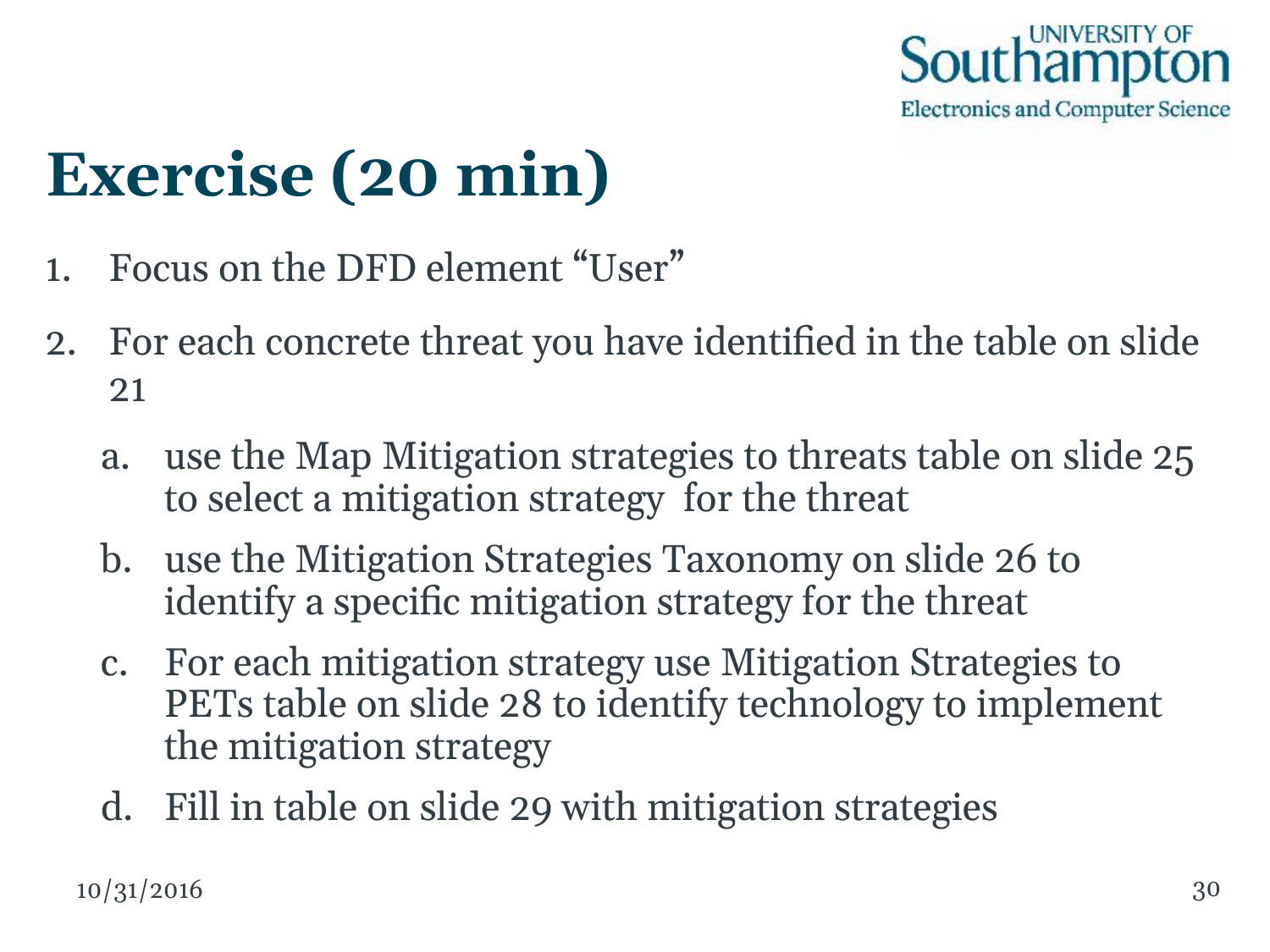

# Exercise (20 min)
Focus on the DFD element “User”
For each concrete threat you have identified in the table on slide 21
use the Map Mitigation strategies to threats table on slide 25 to select a mitigation strategy  for the threat
use the Mitigation Strategies Taxonomy on slide 26 to identify a specific mitigation strategy for the threat
For each mitigation strategy use Mitigation Strategies to PETs table on slide 28 to identify technology to implement the mitigation strategy
Fill in table on slide 29 with mitigation strategies
30
10/31/2016